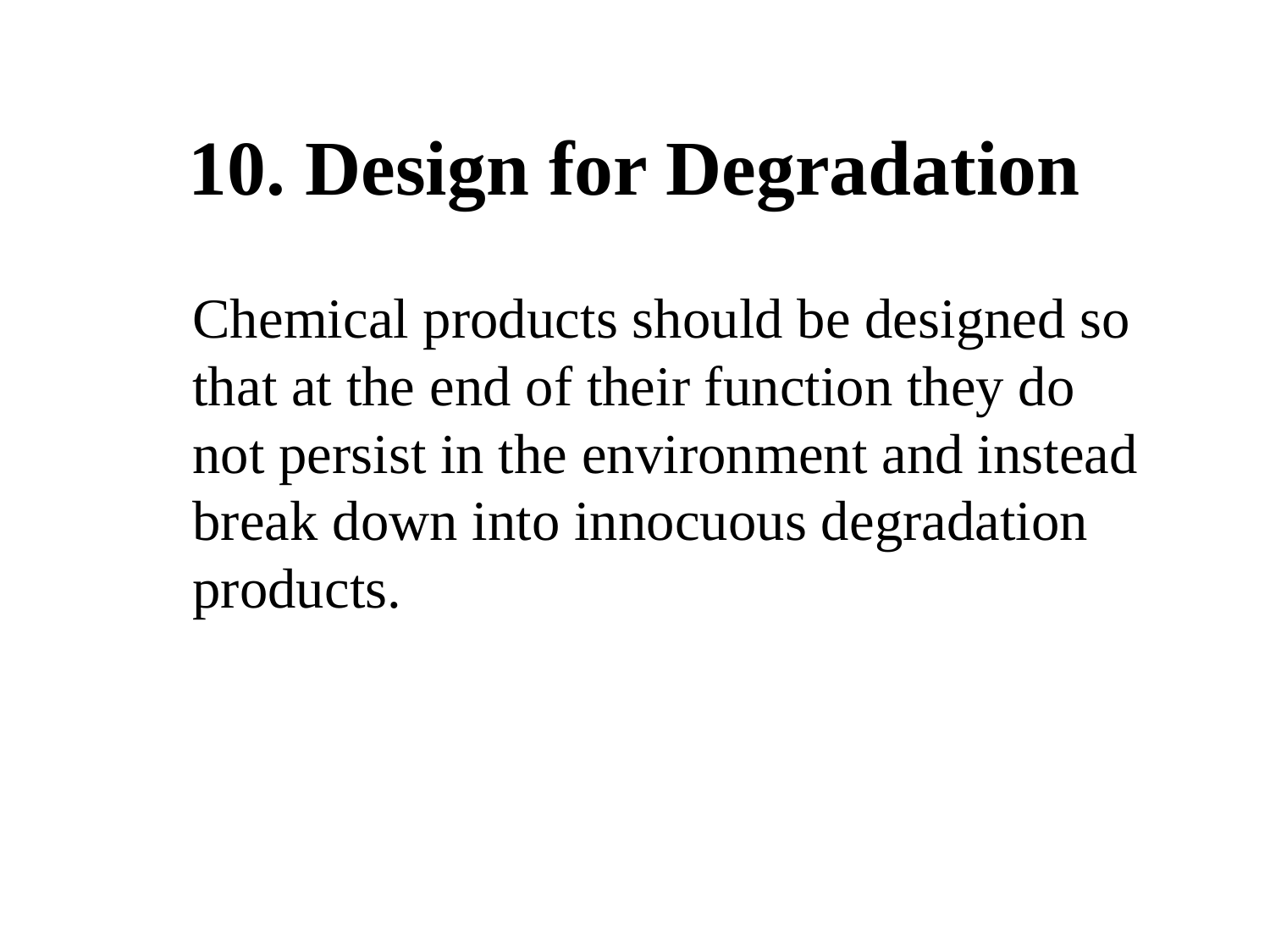

# 10. Design for Degradation
	Chemical products should be designed so that at the end of their function they do not persist in the environment and instead break down into innocuous degradation products.